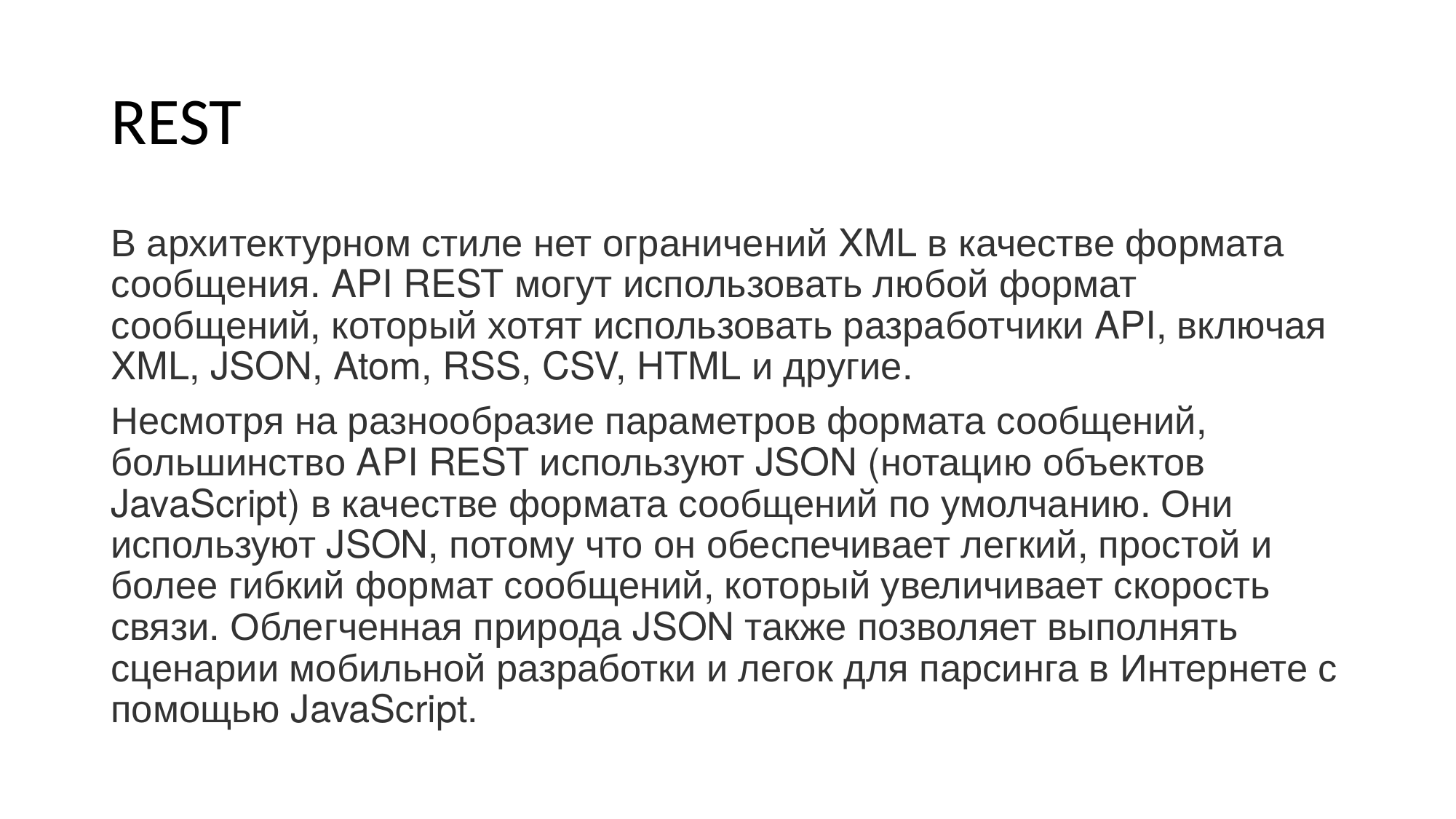

# REST
В архитектурном стиле нет ограничений XML в качестве формата сообщения. API REST могут использовать любой формат сообщений, который хотят использовать разработчики API, включая XML, JSON, Atom, RSS, CSV, HTML и другие.
Несмотря на разнообразие параметров формата сообщений, большинство API REST используют JSON (нотацию объектов JavaScript) в качестве формата сообщений по умолчанию. Они используют JSON, потому что он обеспечивает легкий, простой и более гибкий формат сообщений, который увеличивает скорость связи. Облегченная природа JSON также позволяет выполнять сценарии мобильной разработки и легок для парсинга в Интернете с помощью JavaScript.